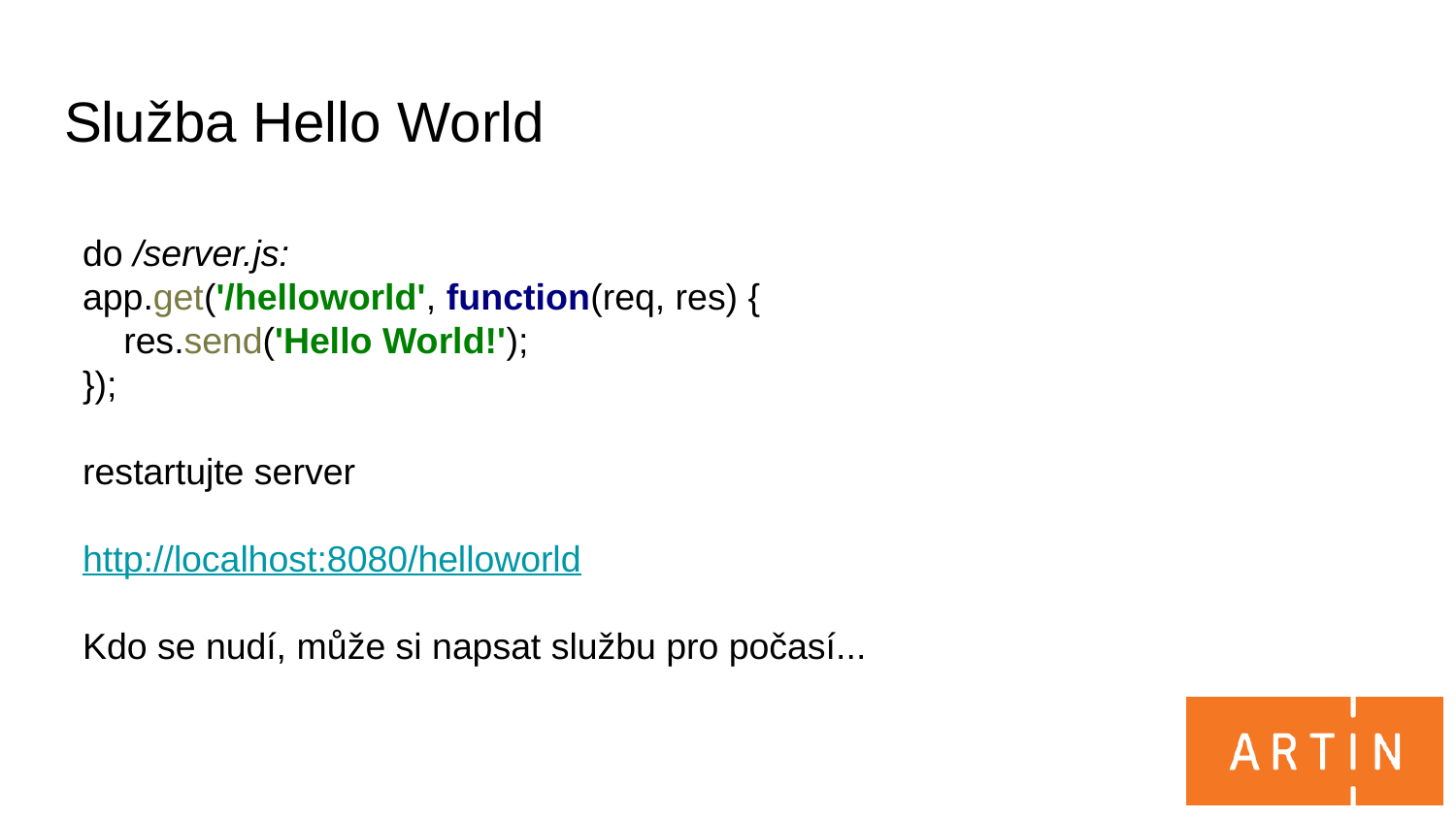

# Služba Hello World
do /server.js:
app.get('/helloworld', function(req, res) {
    res.send('Hello World!');
});

restartujte server

http://localhost:8080/helloworld

Kdo se nudí, může si napsat službu pro počasí...